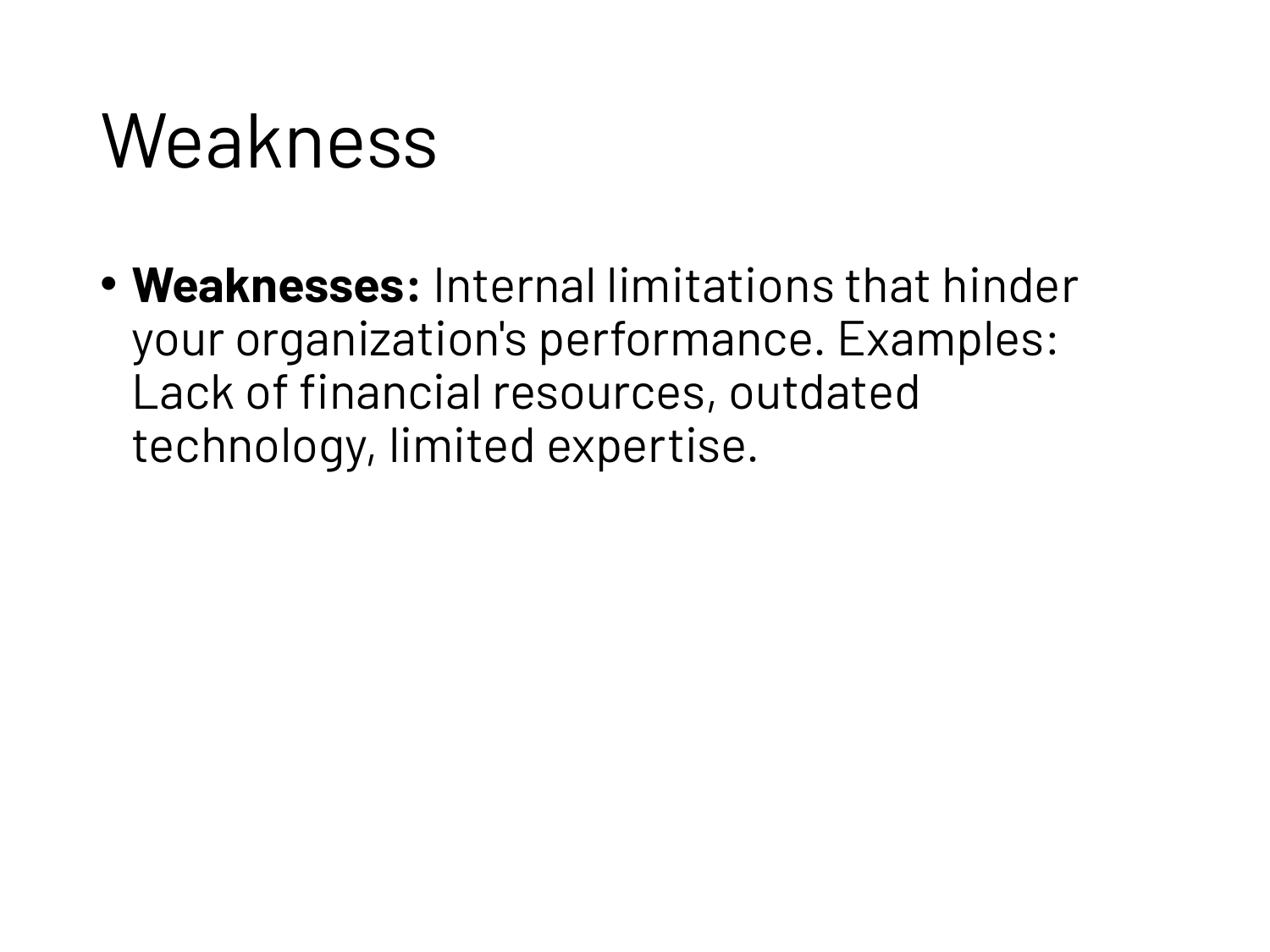

# Weakness
Weaknesses: Internal limitations that hinder your organization's performance. Examples: Lack of financial resources, outdated technology, limited expertise.